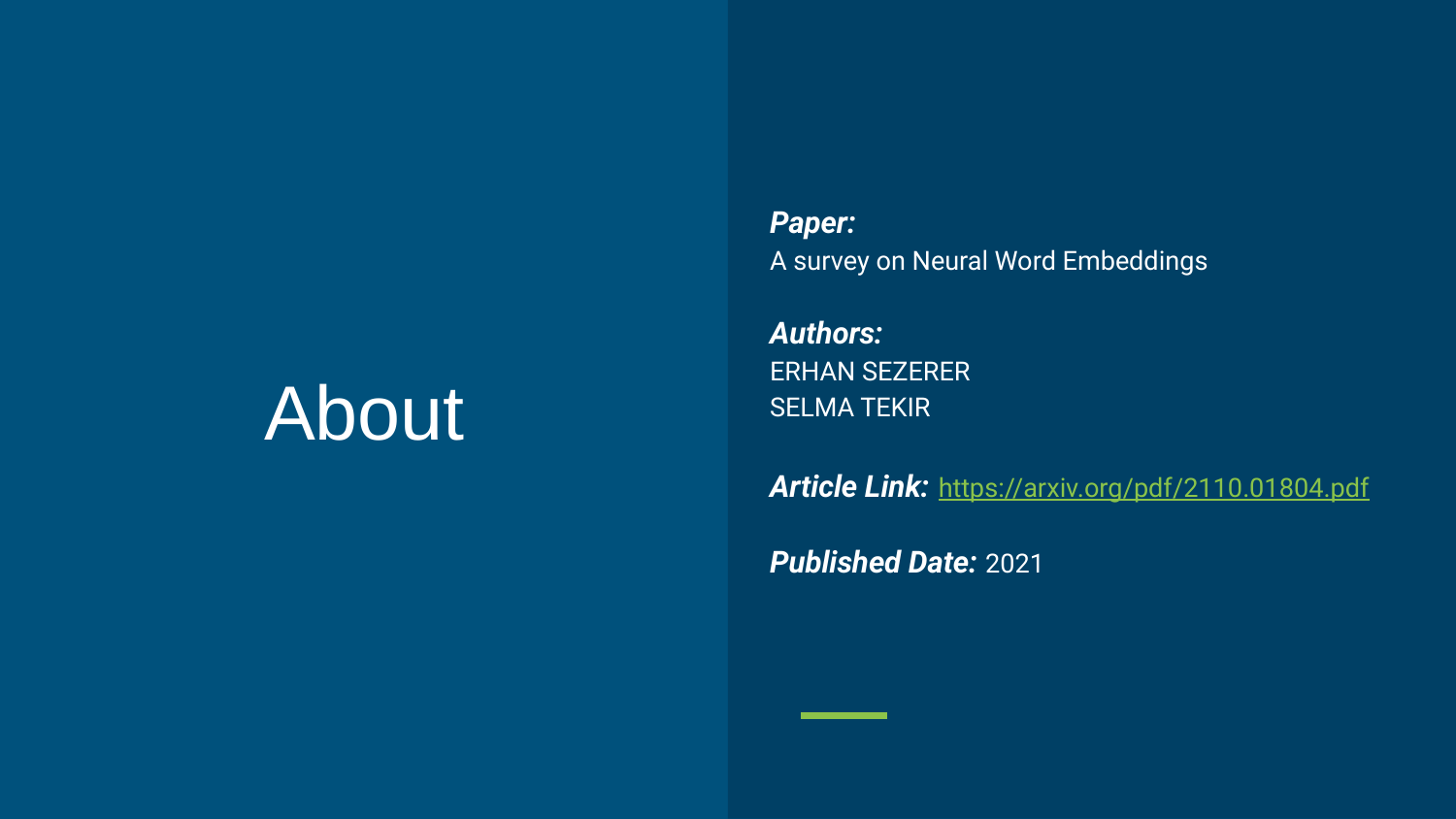

Paper:
A survey on Neural Word Embeddings
Authors:
ERHAN SEZERER
SELMA TEKIR
Article Link: https://arxiv.org/pdf/2110.01804.pdf
Published Date: 2021
# About